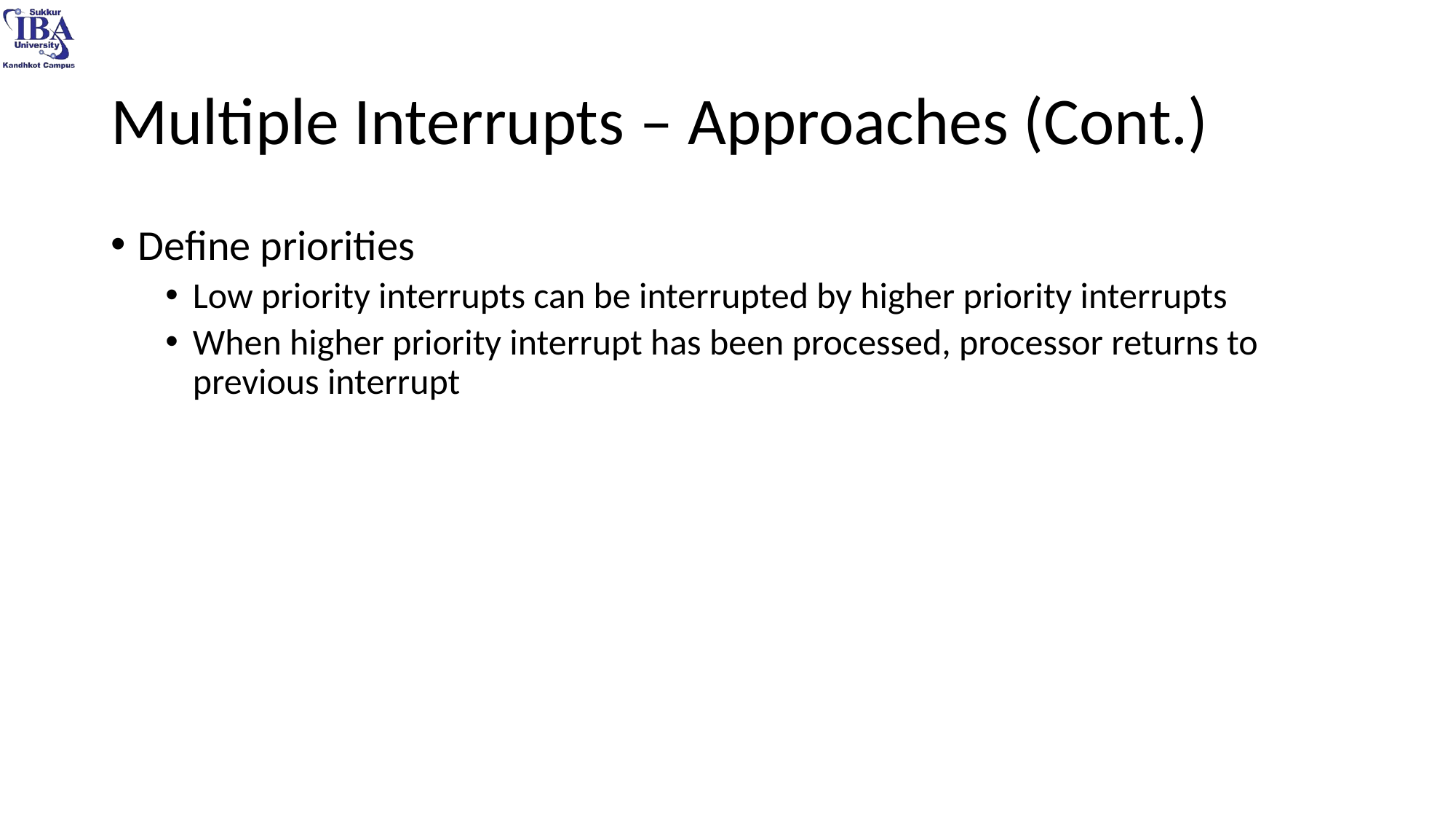

# Multiple Interrupts – Approaches (Cont.)
Define priorities
Low priority interrupts can be interrupted by higher priority interrupts
When higher priority interrupt has been processed, processor returns to previous interrupt